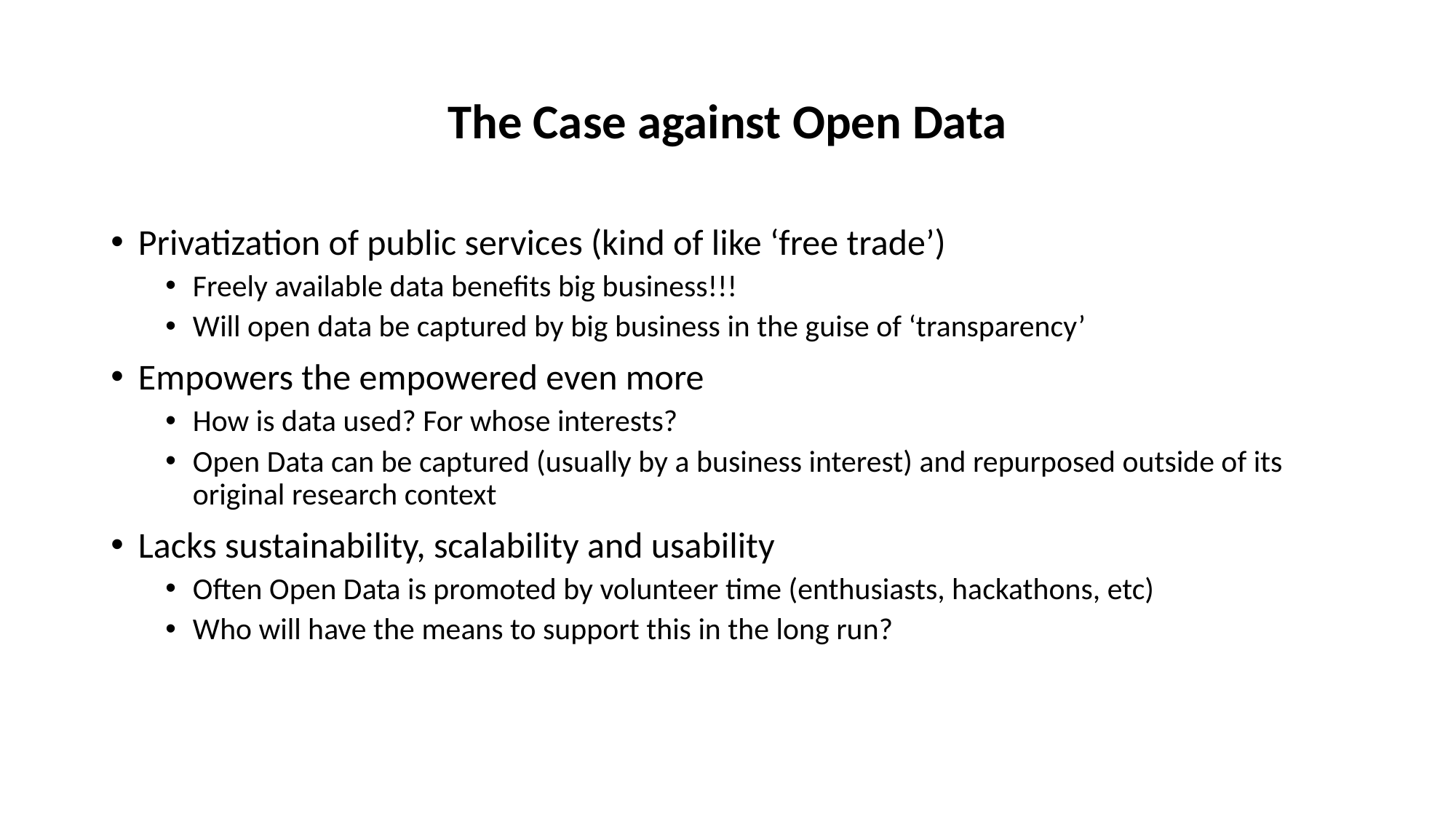

# The Case against Open Data
Privatization of public services (kind of like ‘free trade’)
Freely available data benefits big business!!!
Will open data be captured by big business in the guise of ‘transparency’
Empowers the empowered even more
How is data used? For whose interests?
Open Data can be captured (usually by a business interest) and repurposed outside of its original research context
Lacks sustainability, scalability and usability
Often Open Data is promoted by volunteer time (enthusiasts, hackathons, etc)
Who will have the means to support this in the long run?